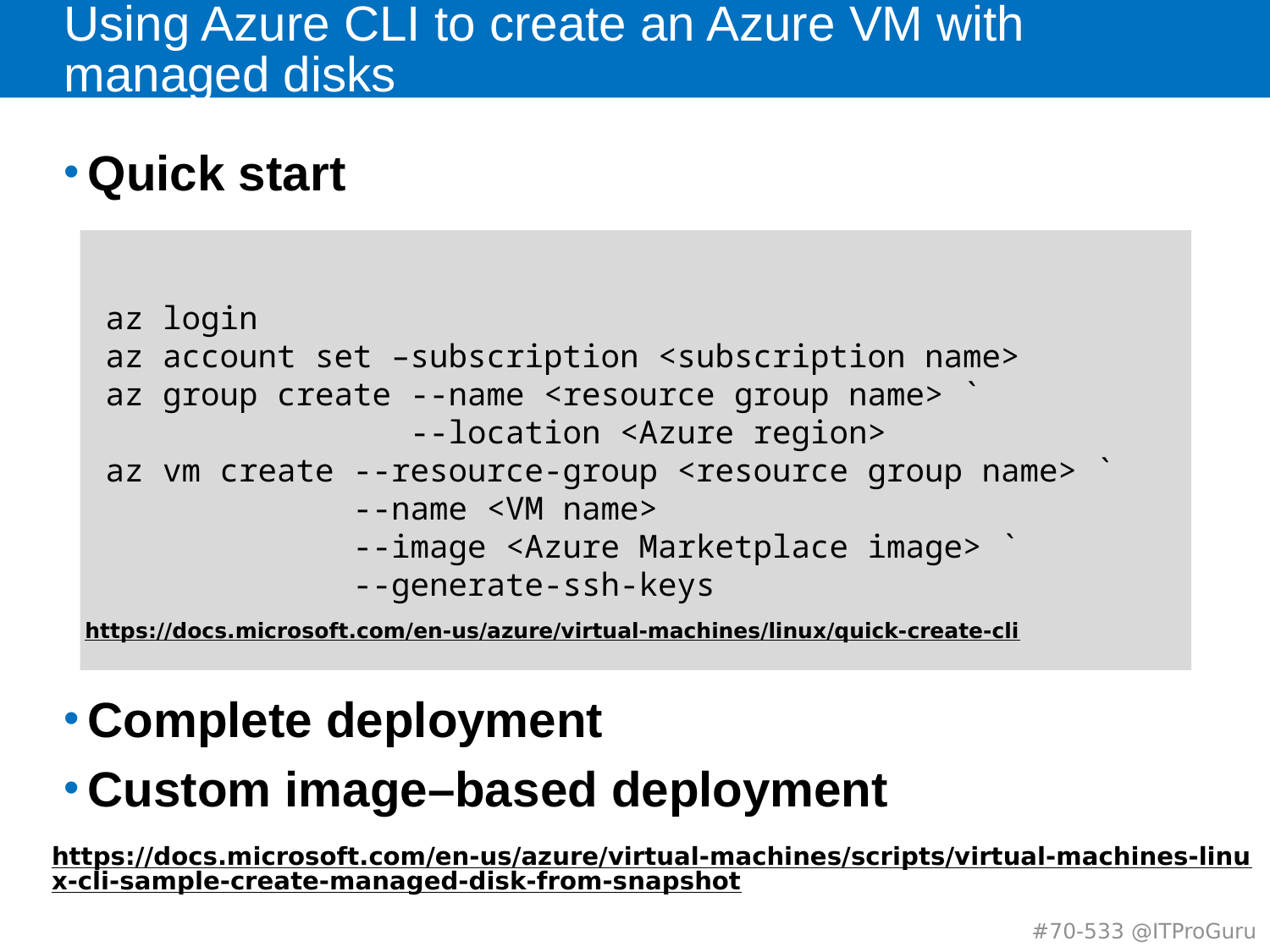

# Using Azure CLI to create an Azure VM with managed disks
Quick start

Complete deployment
Custom image–based deployment
az login
az account set –subscription <subscription name>
az group create --name <resource group name> `
                --location <Azure region>
az vm create --resource-group <resource group name> `
             --name <VM name>
             --image <Azure Marketplace image> `
             --generate-ssh-keys
https://docs.microsoft.com/en-us/azure/virtual-machines/linux/quick-create-cli
https://docs.microsoft.com/en-us/azure/virtual-machines/scripts/virtual-machines-linux-cli-sample-create-managed-disk-from-snapshot